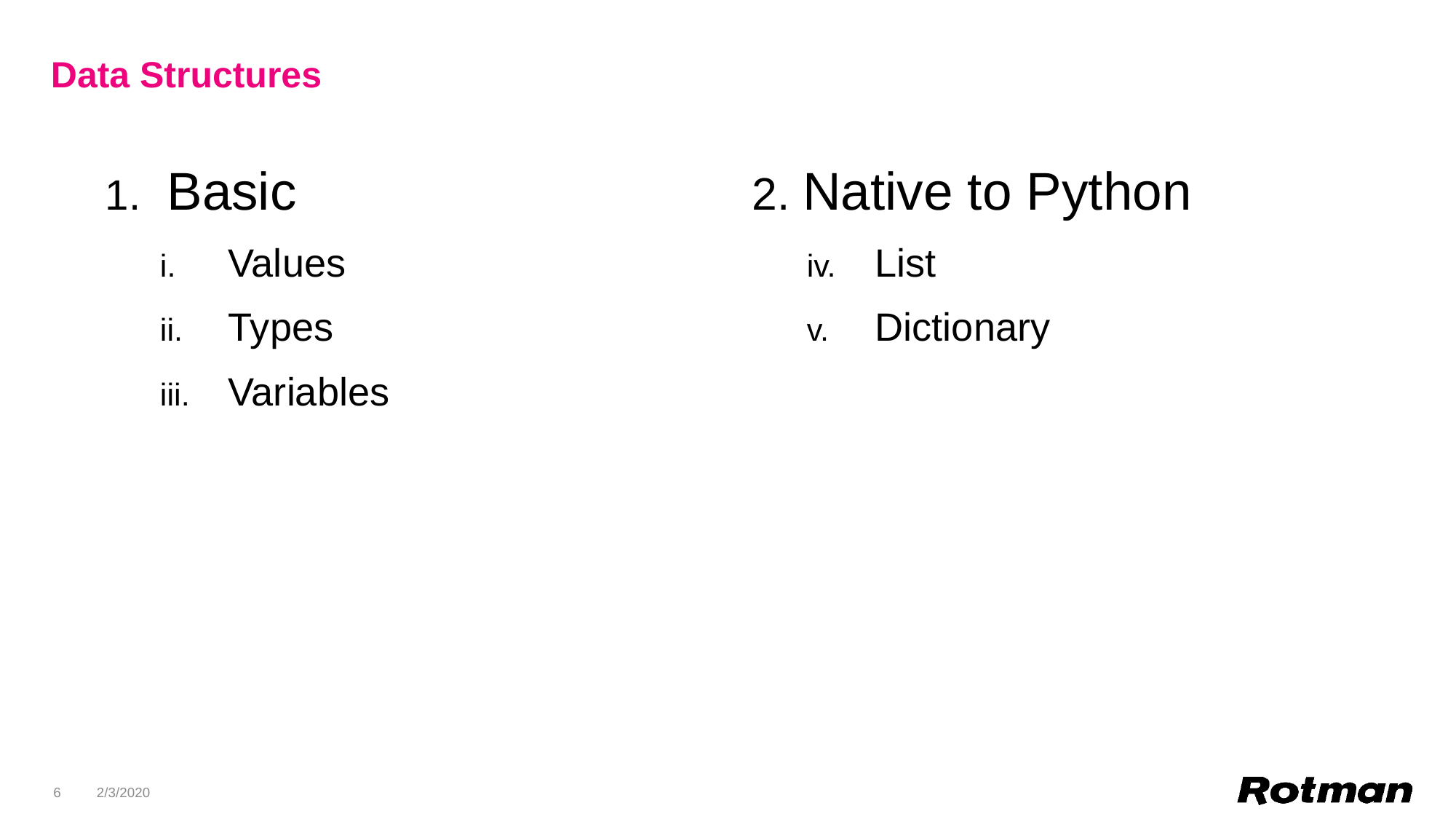

# Data Structures
Basic
Values
Types
Variables

2. Native to Python
List
Dictionary

6
2/3/2020